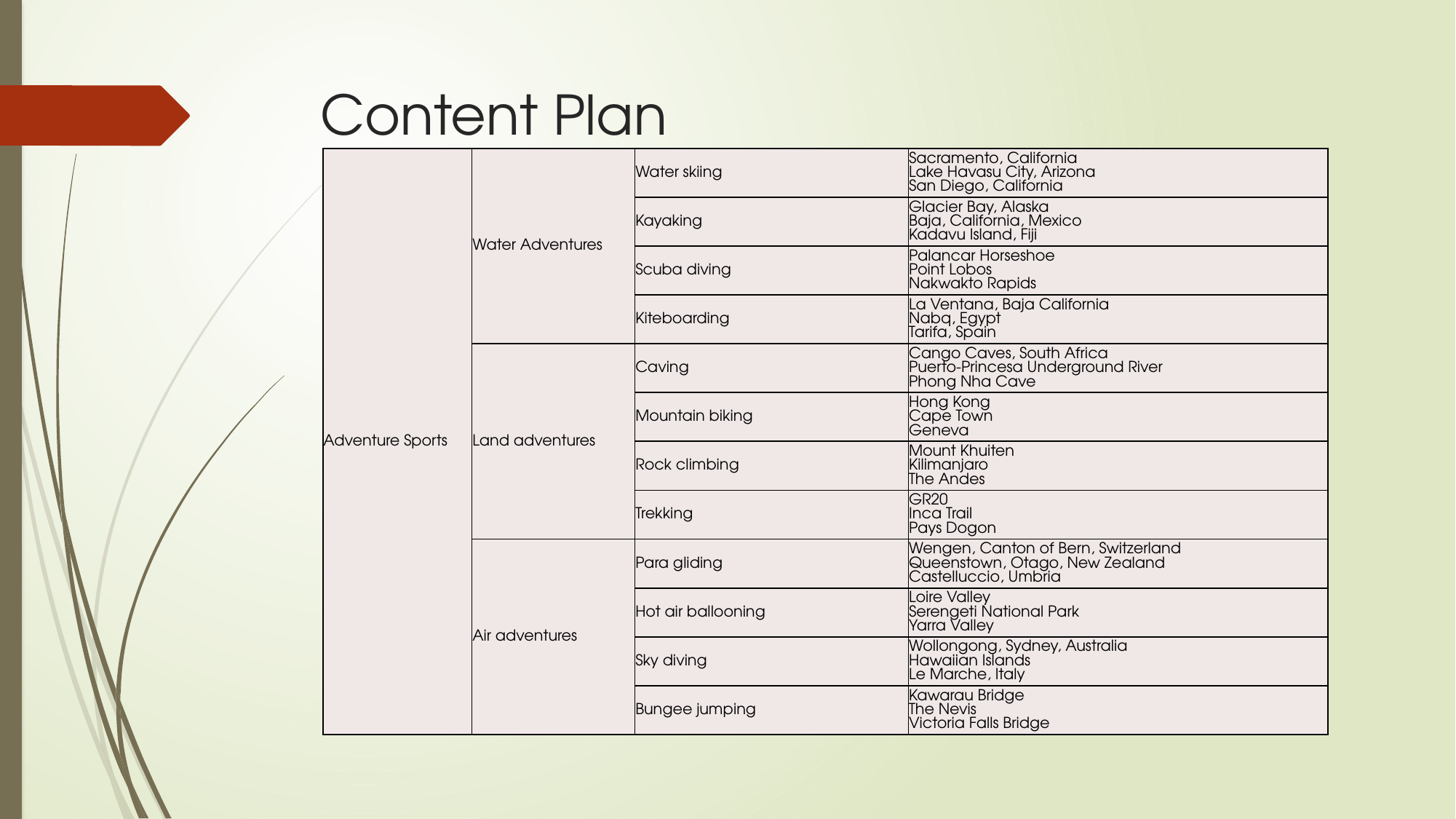

# Content Plan
| Adventure Sports | Water Adventures | Water skiing | Sacramento, California Lake Havasu City, Arizona San Diego, California |
| --- | --- | --- | --- |
|  |  | Kayaking | Glacier Bay, Alaska Baja, California, Mexico Kadavu Island, Fiji |
|  |  | Scuba diving | Palancar Horseshoe Point Lobos Nakwakto Rapids |
|  |  | Kiteboarding | La Ventana, Baja California Nabq, Egypt Tarifa, Spain |
|  | Land adventures | Caving | Cango Caves, South Africa Puerto-Princesa Underground River Phong Nha Cave |
|  |  | Mountain biking | Hong Kong Cape Town Geneva |
|  |  | Rock climbing | Mount Khuiten Kilimanjaro The Andes |
|  |  | Trekking | GR20 Inca Trail Pays Dogon |
|  | Air adventures | Para gliding | Wengen, Canton of Bern, Switzerland Queenstown, Otago, New Zealand Castelluccio, Umbria |
|  |  | Hot air ballooning | Loire Valley Serengeti National Park Yarra Valley |
|  |  | Sky diving | Wollongong, Sydney, Australia Hawaiian Islands Le Marche, Italy |
|  |  | Bungee jumping | Kawarau Bridge The Nevis Victoria Falls Bridge |